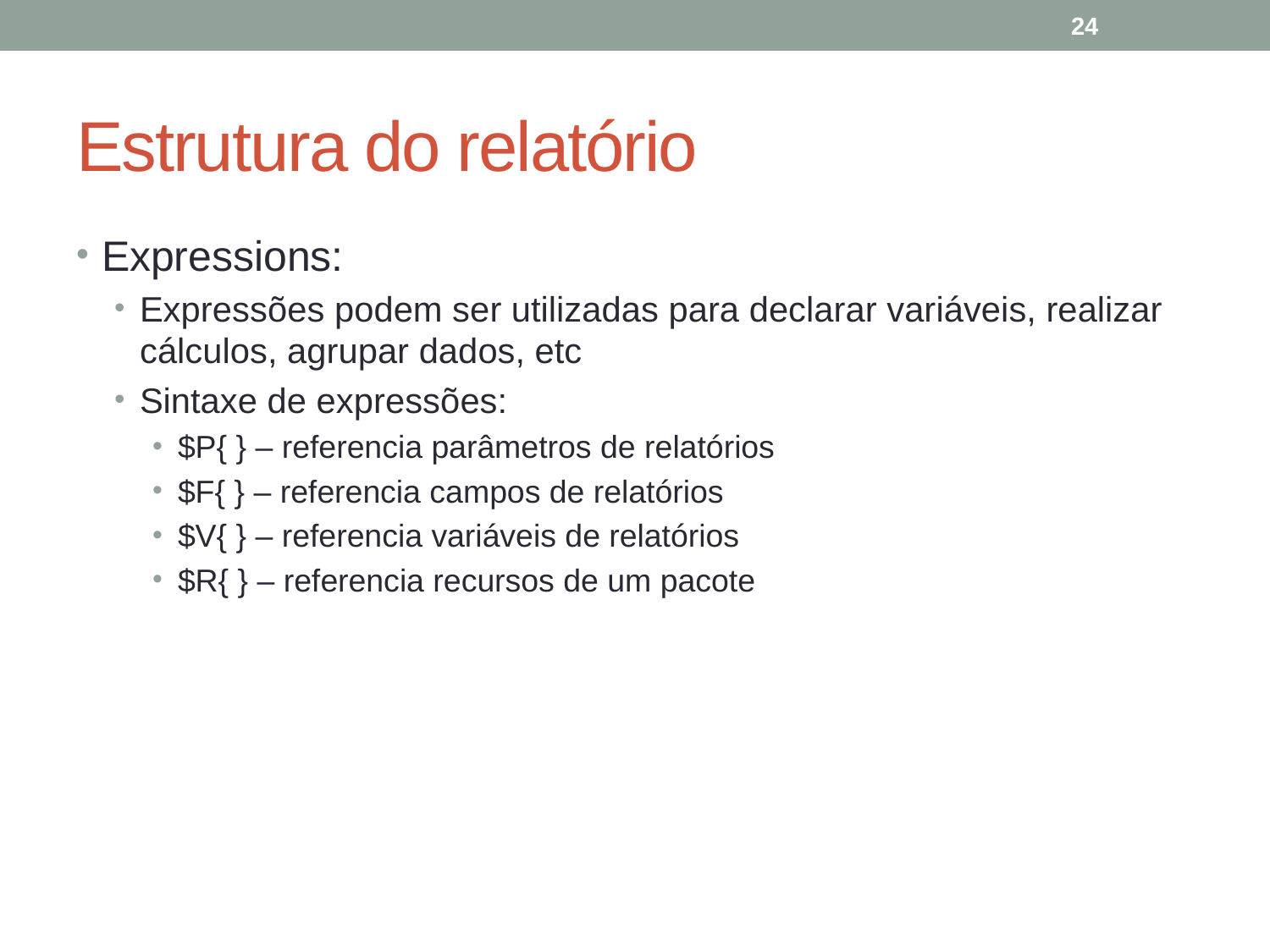

24
# Estrutura do relatório
Expressions:
Expressões podem ser utilizadas para declarar variáveis, realizar cálculos, agrupar dados, etc
Sintaxe de expressões:
$P{ } – referencia parâmetros de relatórios
$F{ } – referencia campos de relatórios
$V{ } – referencia variáveis de relatórios
$R{ } – referencia recursos de um pacote